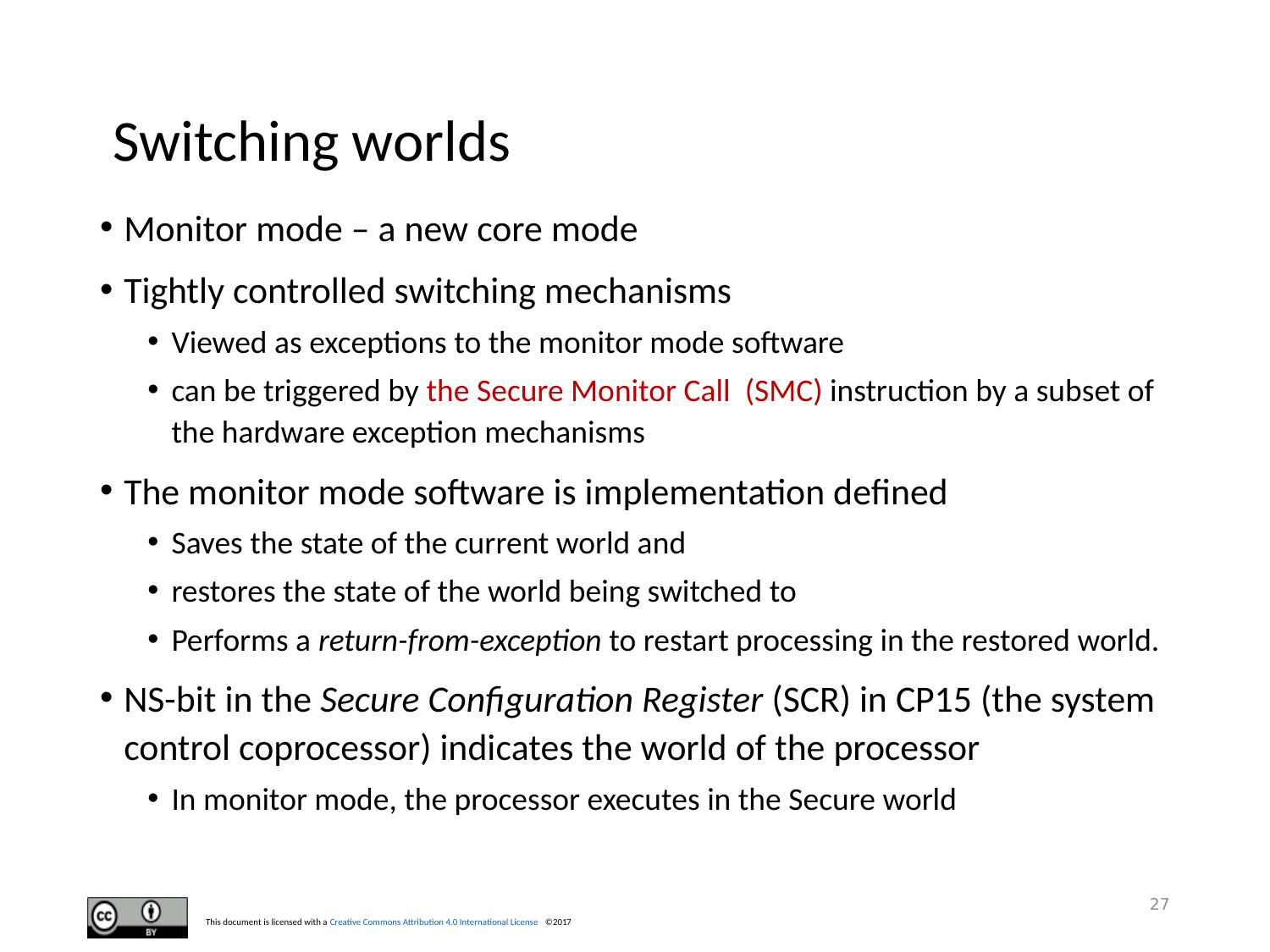

# Switching worlds
Monitor mode – a new core mode
Tightly controlled switching mechanisms
Viewed as exceptions to the monitor mode software
can be triggered by the Secure Monitor Call  (SMC) instruction by a subset of the hardware exception mechanisms
The monitor mode software is implementation defined
Saves the state of the current world and
restores the state of the world being switched to
Performs a return-from-exception to restart processing in the restored world.
NS-bit in the Secure Configuration Register (SCR) in CP15 (the system control coprocessor) indicates the world of the processor
In monitor mode, the processor executes in the Secure world

27